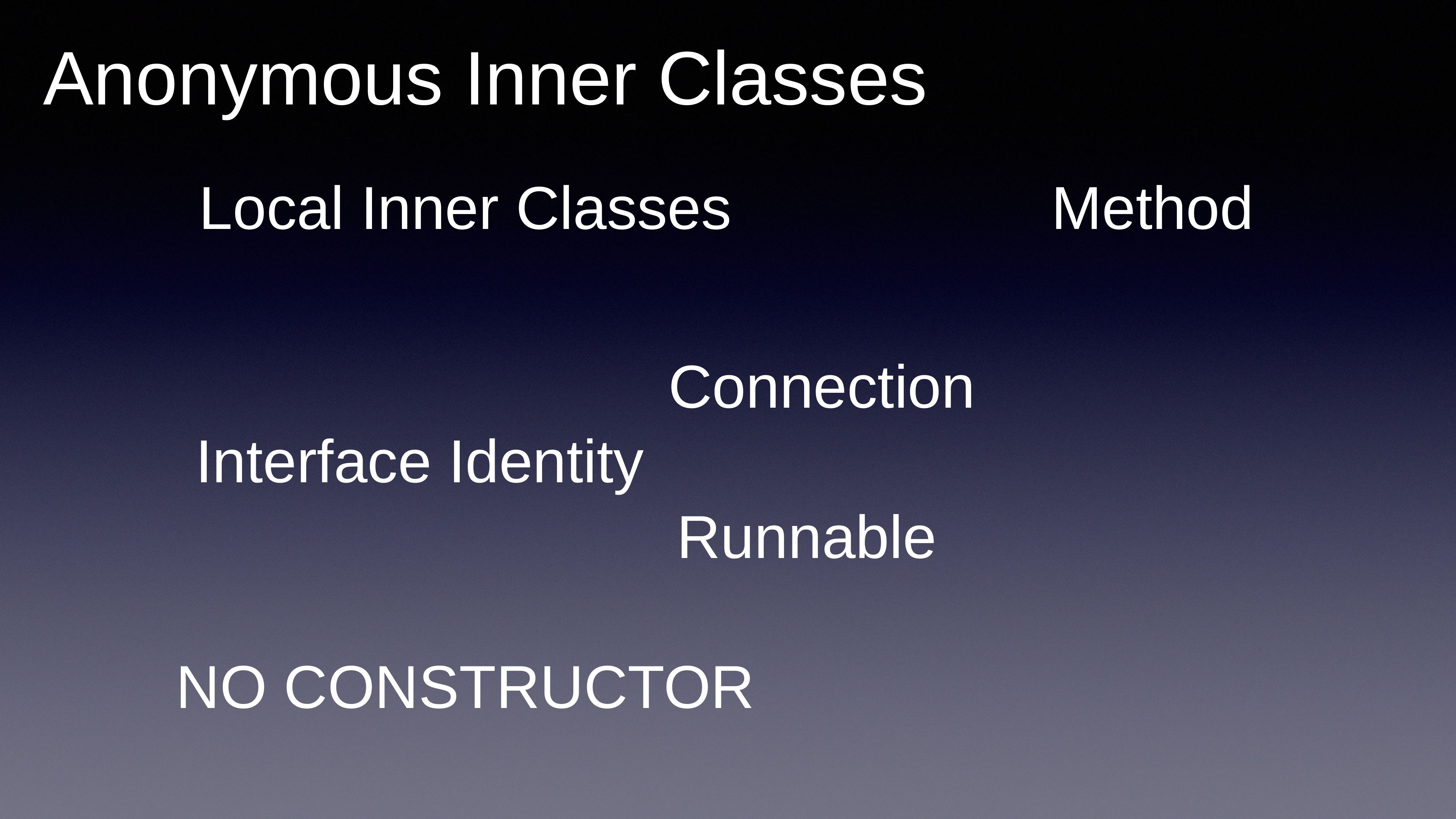

Anonymous Inner Classes
Local Inner Classes
Method
Connection
Interface Identity
Runnable
NO CONSTRUCTOR